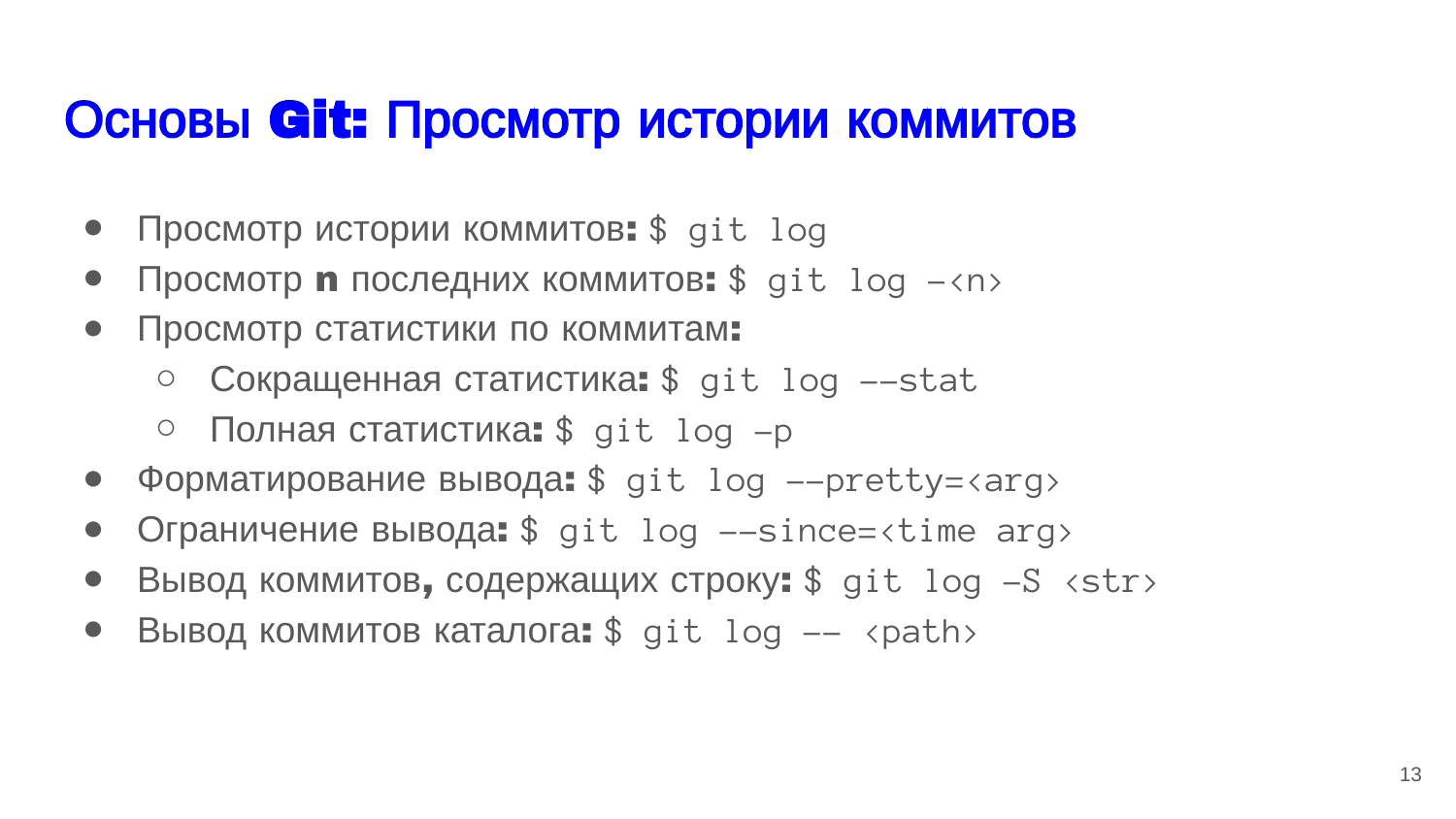

# Основы Git: Просмотр истории коммитов

Просмотр истории коммитов: $ git log
Просмотр n последних коммитов: $ git log -<n>
Просмотр статистики по коммитам:
Сокращенная статистика: $ git log --stat
Полная статистика: $ git log -p
Форматирование вывода: $ git log --pretty=<arg>
Ограничение вывода: $ git log --since=<time arg>
Вывод коммитов, содержащих строку: $ git log -S <str>
Вывод коммитов каталога: $ git log -- <path>
13